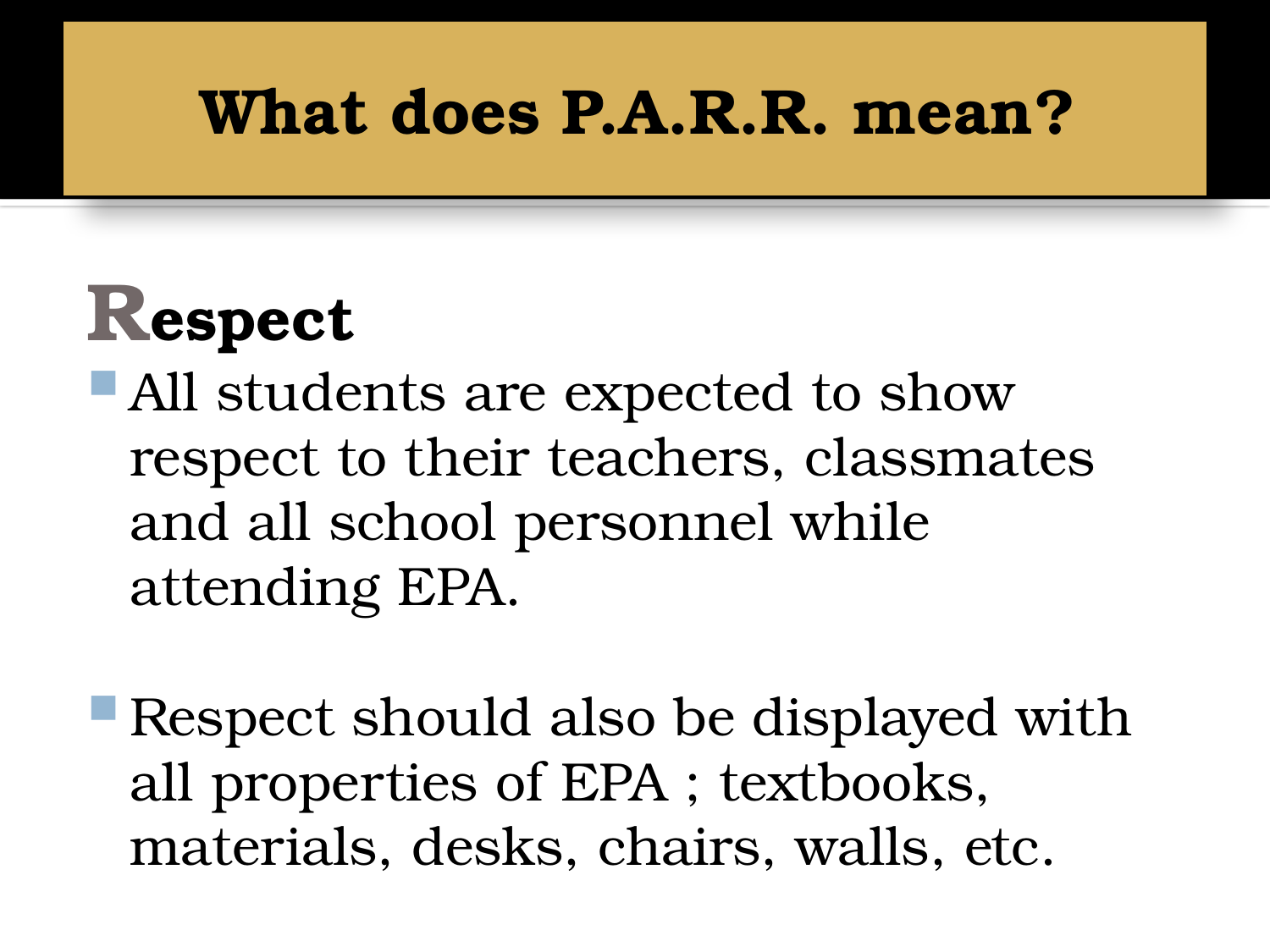

# What does P.A.R.R. mean?
Respect
All students are expected to show respect to their teachers, classmates and all school personnel while attending EPA.

Respect should also be displayed with all properties of EPA ; textbooks, materials, desks, chairs, walls, etc.